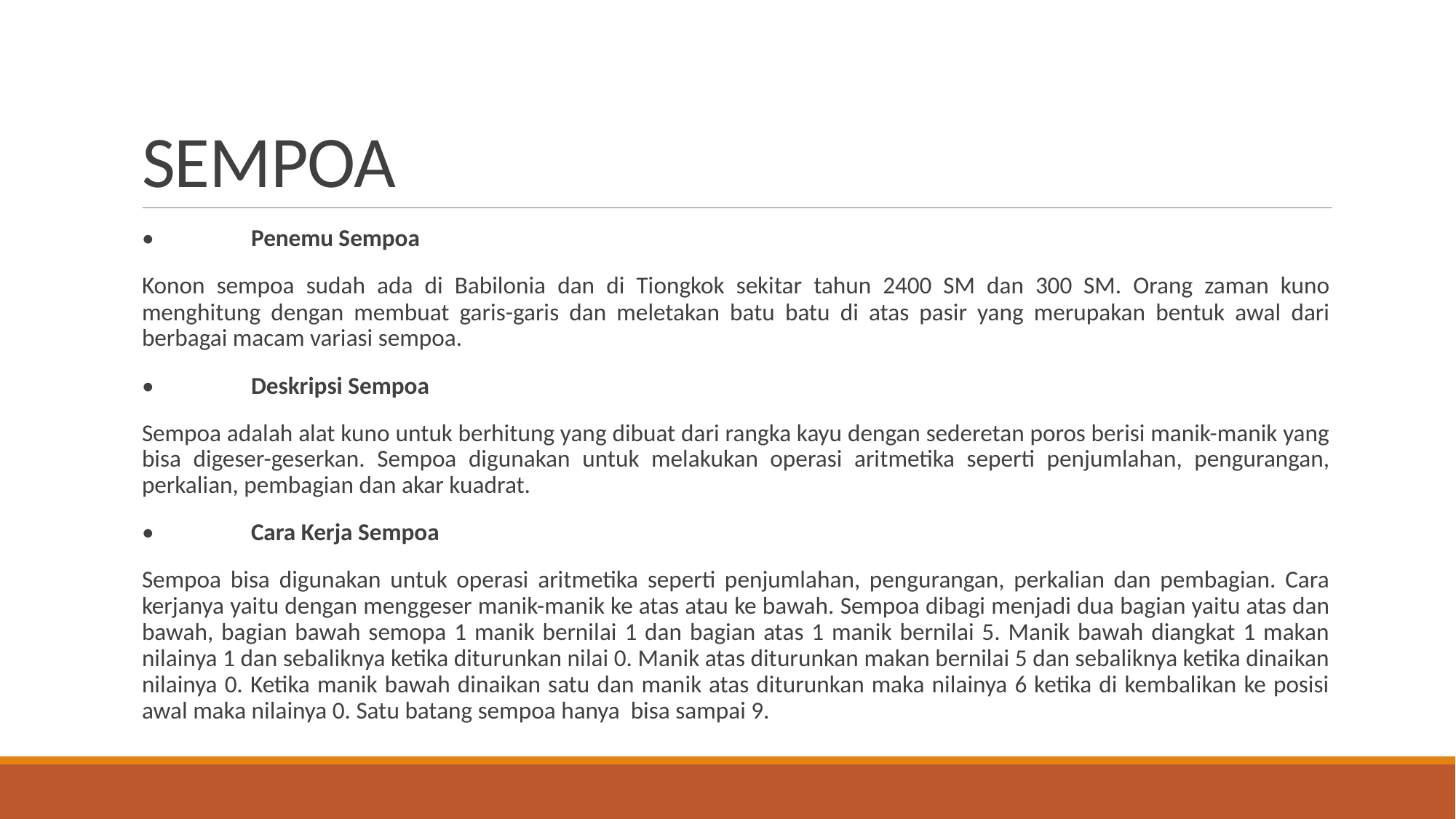

# SEMPOA
•	Penemu Sempoa
Konon sempoa sudah ada di Babilonia dan di Tiongkok sekitar tahun 2400 SM dan 300 SM. Orang zaman kuno menghitung dengan membuat garis-garis dan meletakan batu batu di atas pasir yang merupakan bentuk awal dari berbagai macam variasi sempoa.
•	Deskripsi Sempoa
Sempoa adalah alat kuno untuk berhitung yang dibuat dari rangka kayu dengan sederetan poros berisi manik-manik yang bisa digeser-geserkan. Sempoa digunakan untuk melakukan operasi aritmetika seperti penjumlahan, pengurangan, perkalian, pembagian dan akar kuadrat.
•	Cara Kerja Sempoa
Sempoa bisa digunakan untuk operasi aritmetika seperti penjumlahan, pengurangan, perkalian dan pembagian. Cara kerjanya yaitu dengan menggeser manik-manik ke atas atau ke bawah. Sempoa dibagi menjadi dua bagian yaitu atas dan bawah, bagian bawah semopa 1 manik bernilai 1 dan bagian atas 1 manik bernilai 5. Manik bawah diangkat 1 makan nilainya 1 dan sebaliknya ketika diturunkan nilai 0. Manik atas diturunkan makan bernilai 5 dan sebaliknya ketika dinaikan nilainya 0. Ketika manik bawah dinaikan satu dan manik atas diturunkan maka nilainya 6 ketika di kembalikan ke posisi awal maka nilainya 0. Satu batang sempoa hanya  bisa sampai 9.